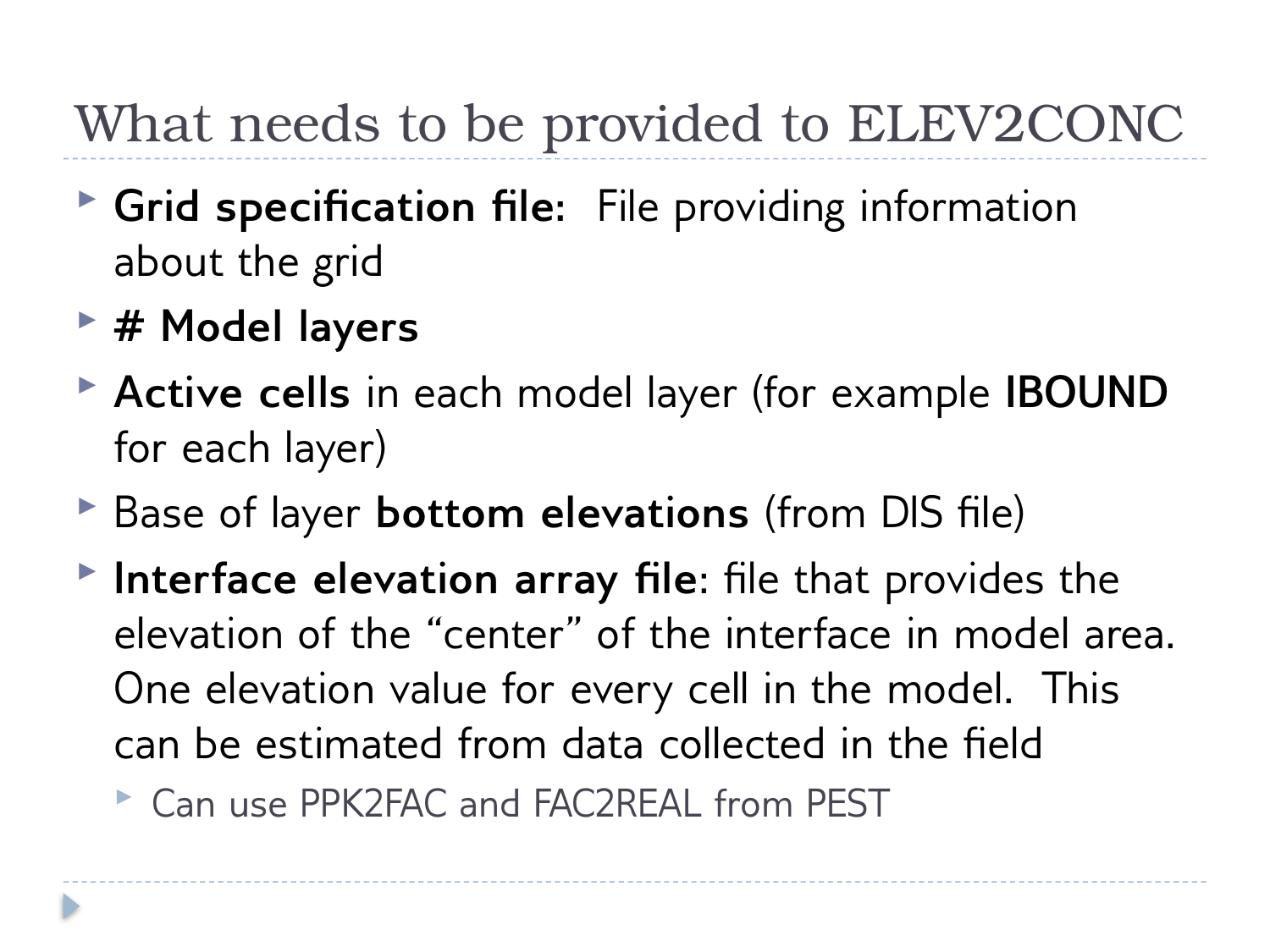

# What needs to be provided to ELEV2CONC
Grid specification file:  File providing information about the grid
# Model layers
Active cells in each model layer (for example IBOUND for each layer)
Base of layer bottom elevations (from DIS file)
Interface elevation array file: file that provides the elevation of the “center” of the interface in model area.  One elevation value for every cell in the model.  This can be estimated from data collected in the field
Can use PPK2FAC and FAC2REAL from PEST